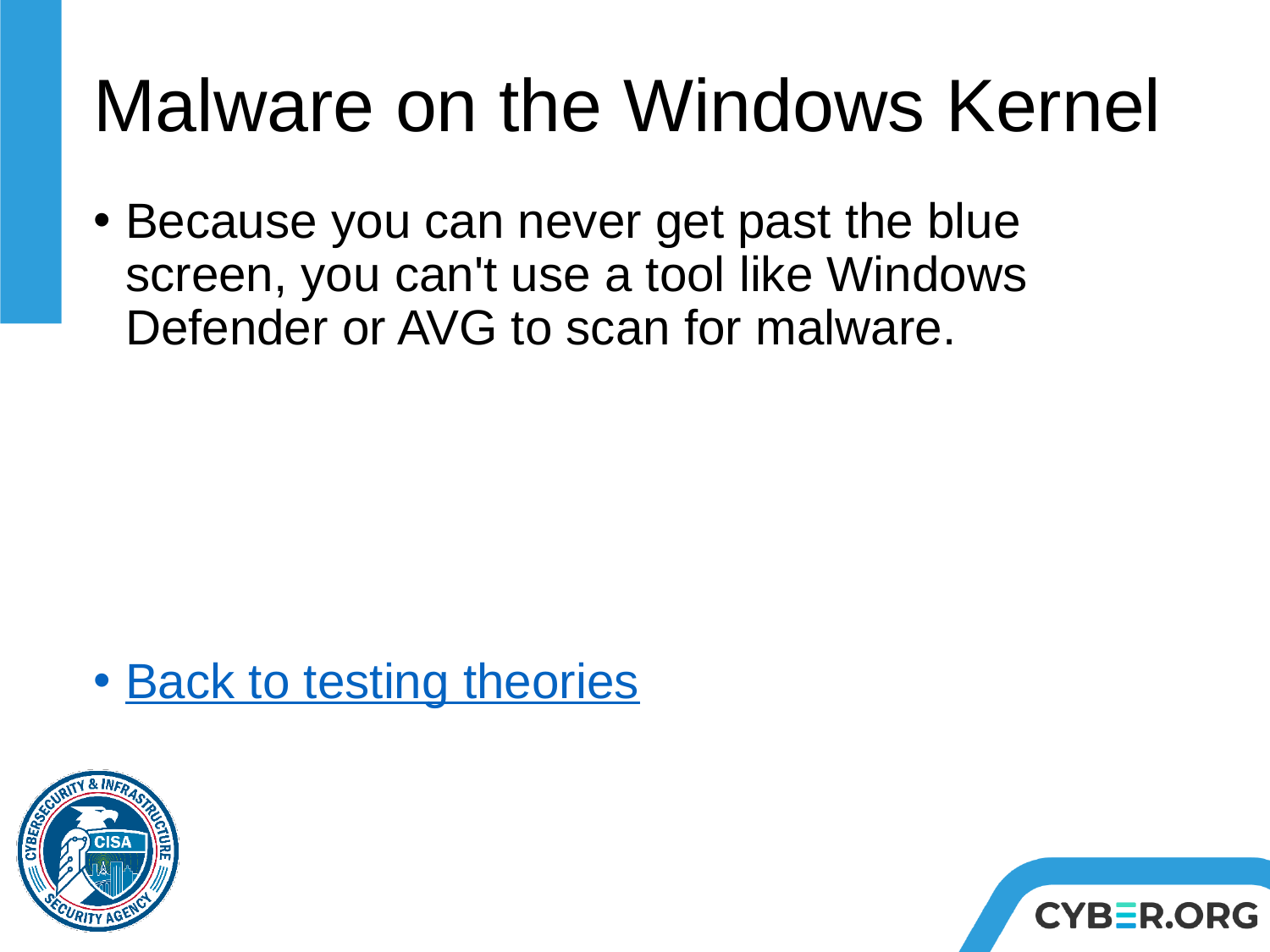

# Malware on the Windows Kernel
Because you can never get past the blue screen, you can't use a tool like Windows Defender or AVG to scan for malware.

Back to testing theories